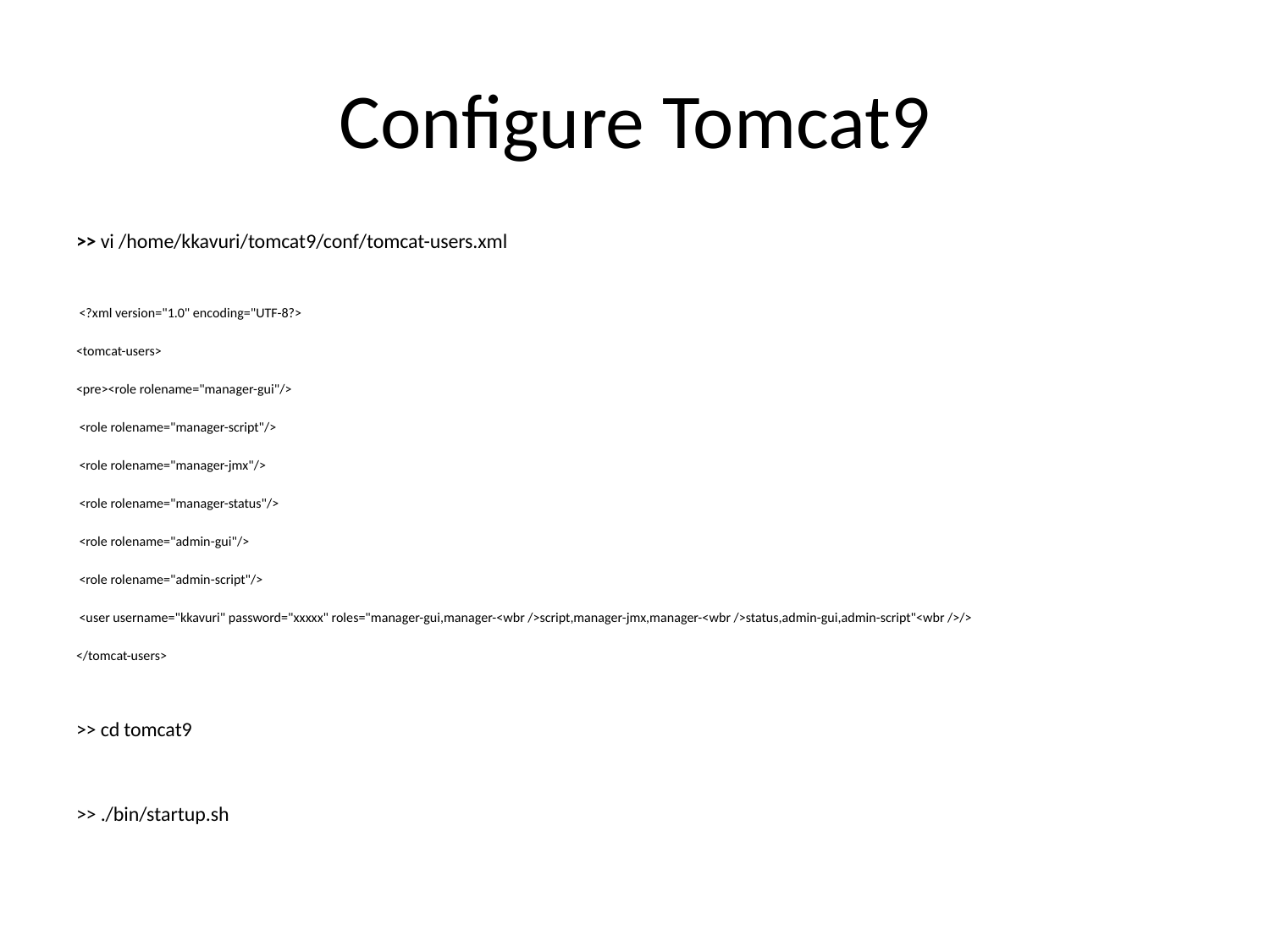

# Configure Tomcat9
>> vi /home/kkavuri/tomcat9/conf/tomcat-users.xml

 <?xml version="1.0" encoding="UTF-8?>

<tomcat-users>

<pre><role rolename="manager-gui"/>

 <role rolename="manager-script"/>

 <role rolename="manager-jmx"/>

 <role rolename="manager-status"/>

 <role rolename="admin-gui"/>

 <role rolename="admin-script"/>

 <user username="kkavuri" password="xxxxx" roles="manager-gui,manager-<wbr />script,manager-jmx,manager-<wbr />status,admin-gui,admin-script"<wbr />/>

</tomcat-users>

>> cd tomcat9

>> ./bin/startup.sh